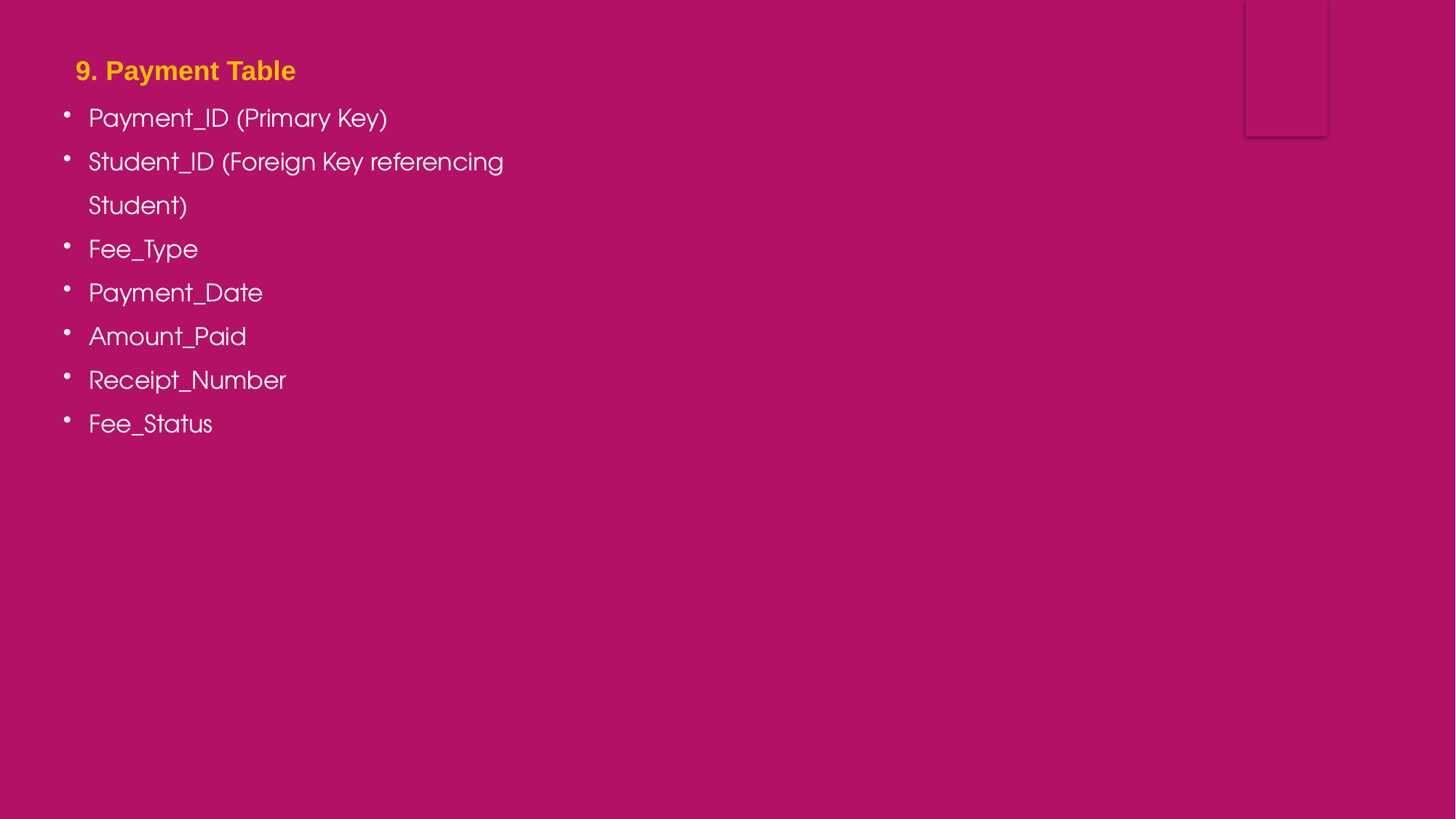

9. Payment Table
Payment_ID (Primary Key)
Student_ID (Foreign Key referencing Student)
Fee_Type
Payment_Date
Amount_Paid
Receipt_Number
Fee_Status